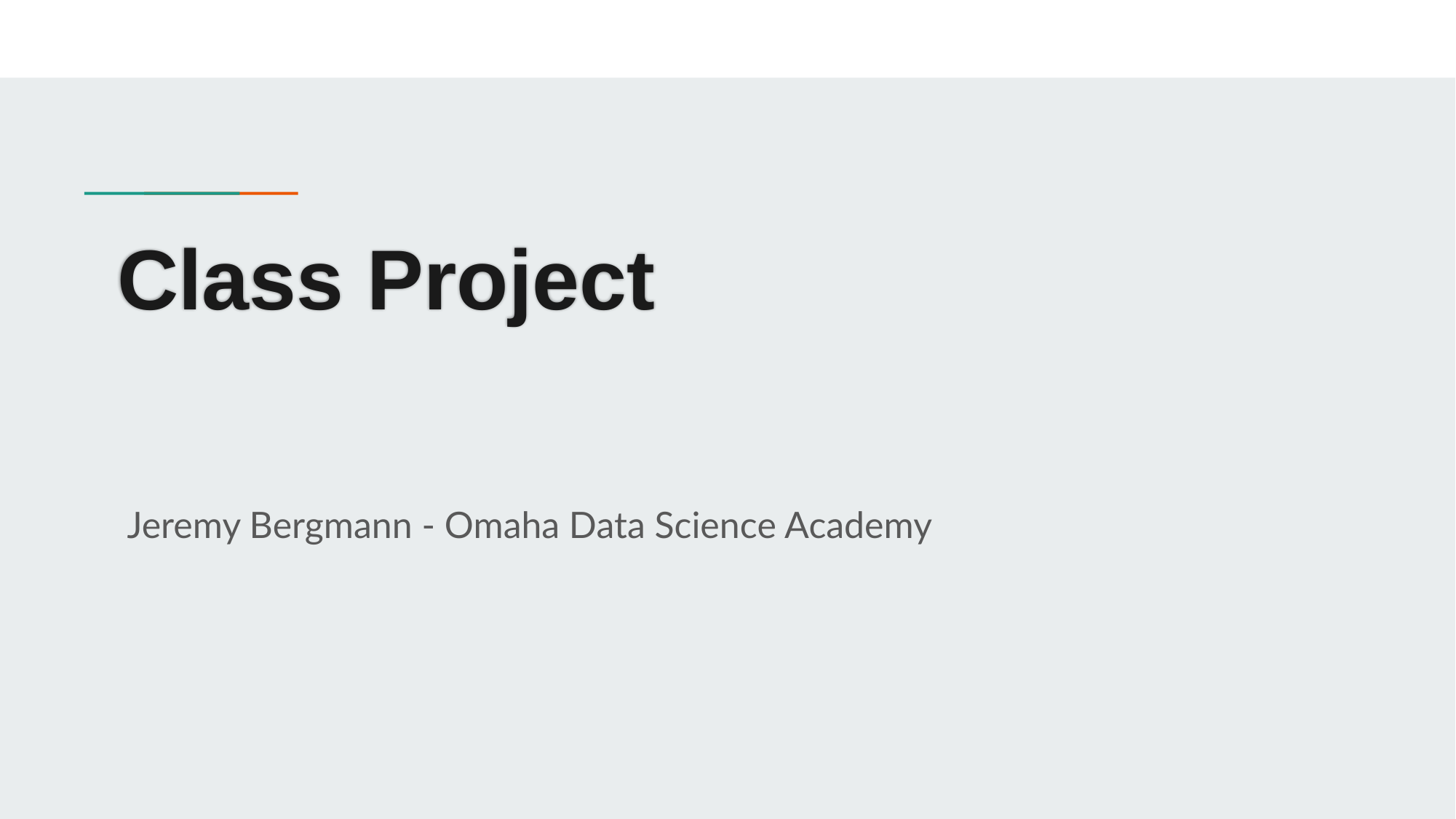

# Class Project
Jeremy Bergmann - Omaha Data Science Academy